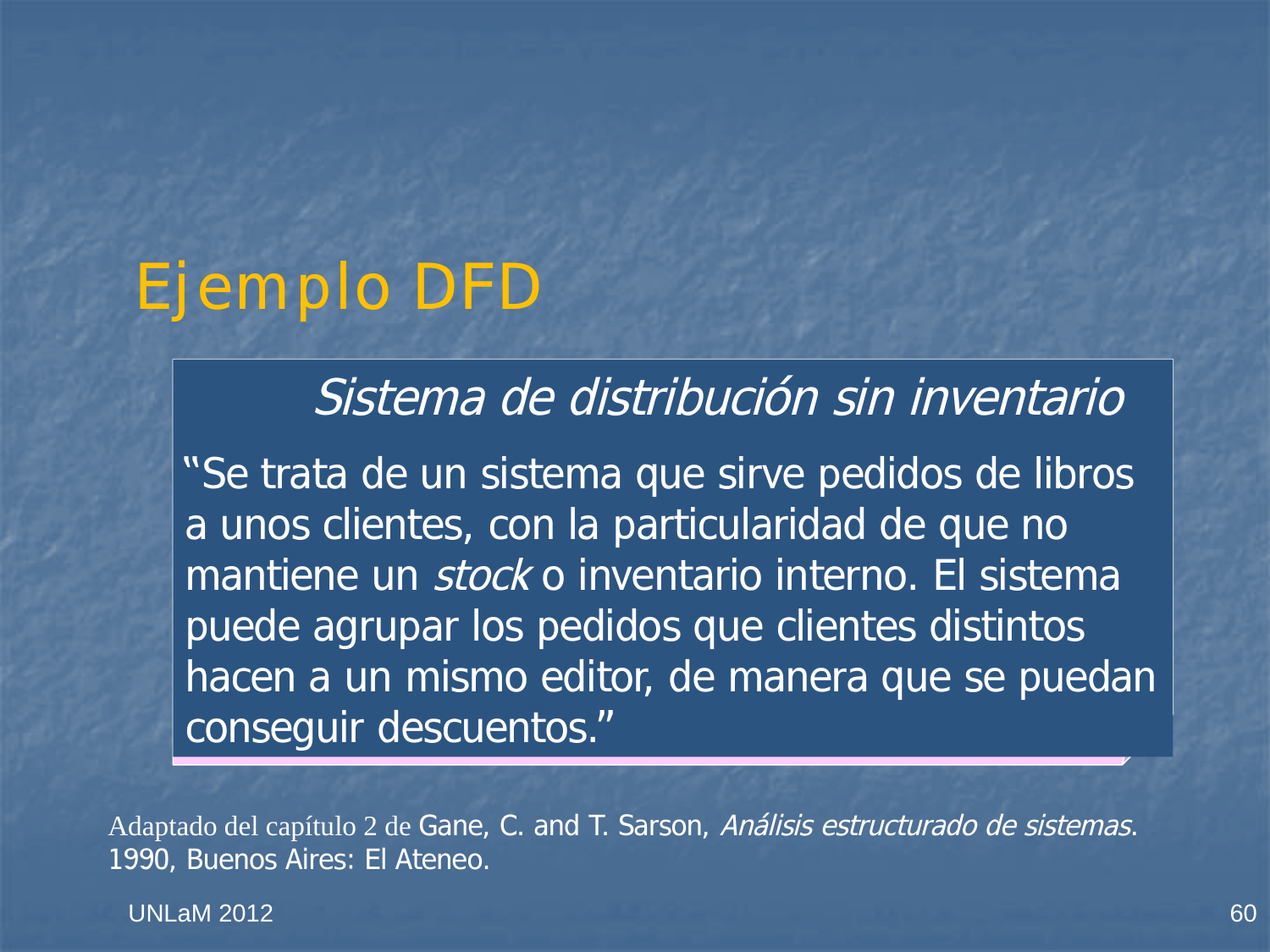

Ejemplo DFD

	Sistema de distribución sin inventario
“Se trata de un sistema que sirve pedidos de libros a unos clientes, con la particularidad de que no mantiene un stock o inventario interno. El sistema puede agrupar los pedidos que clientes distintos hacen a un mismo editor, de manera que se puedan conseguir descuentos.”
Adaptado del capítulo 2 de Gane, C. and T. Sarson, Análisis estructurado de sistemas. 1990, Buenos Aires: El Ateneo.
UNLaM 2012
60